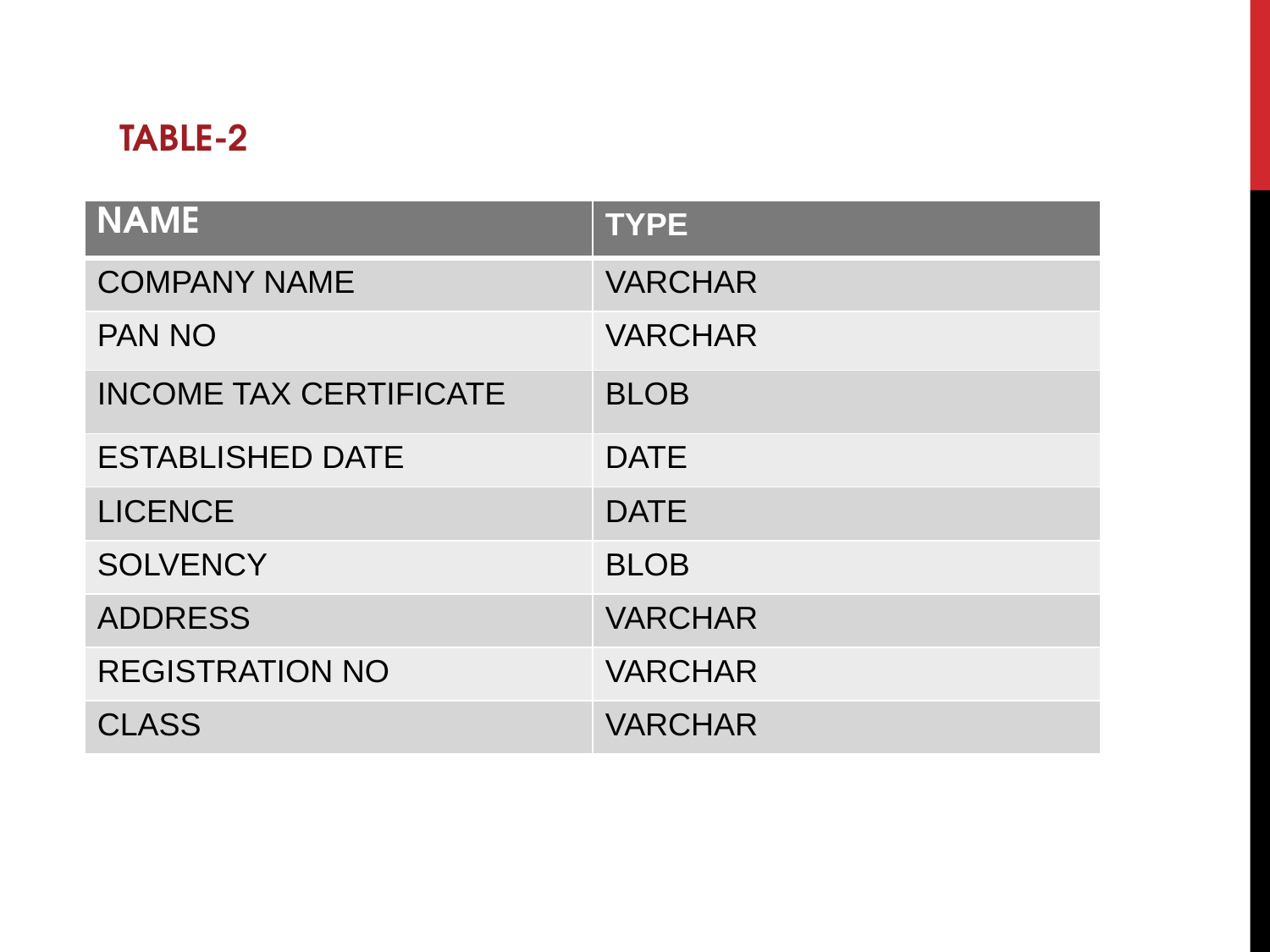

TABLE-2
| NAME | TYPE |
| --- | --- |
| COMPANY NAME | VARCHAR |
| PAN NO | VARCHAR |
| INCOME TAX CERTIFICATE | BLOB |
| ESTABLISHED DATE | DATE |
| LICENCE | DATE |
| SOLVENCY | BLOB |
| ADDRESS | VARCHAR |
| REGISTRATION NO | VARCHAR |
| CLASS | VARCHAR |